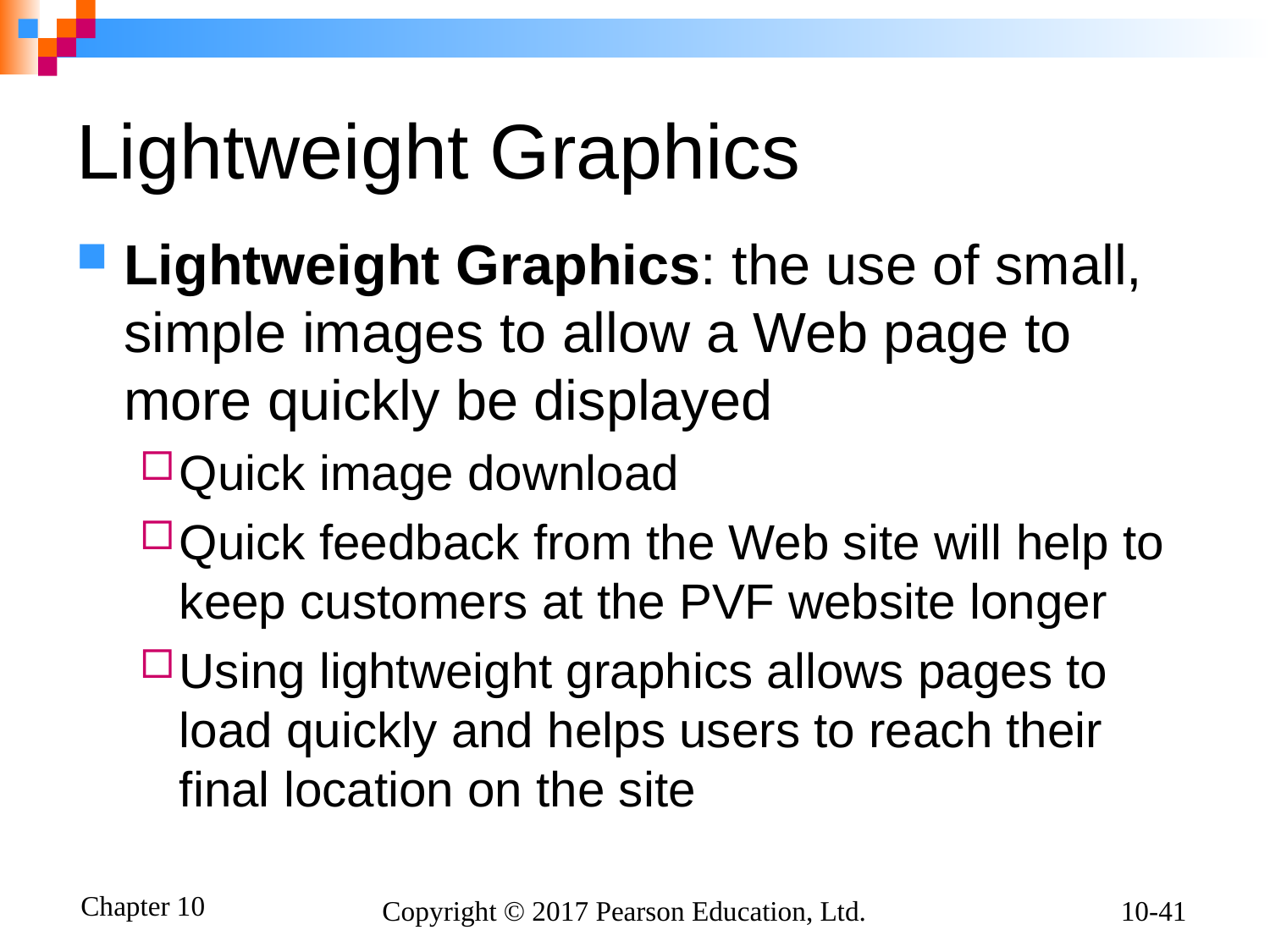

# Lightweight Graphics
Lightweight Graphics: the use of small, simple images to allow a Web page to more quickly be displayed
Quick image download
Quick feedback from the Web site will help to keep customers at the PVF website longer
Using lightweight graphics allows pages to load quickly and helps users to reach their final location on the site